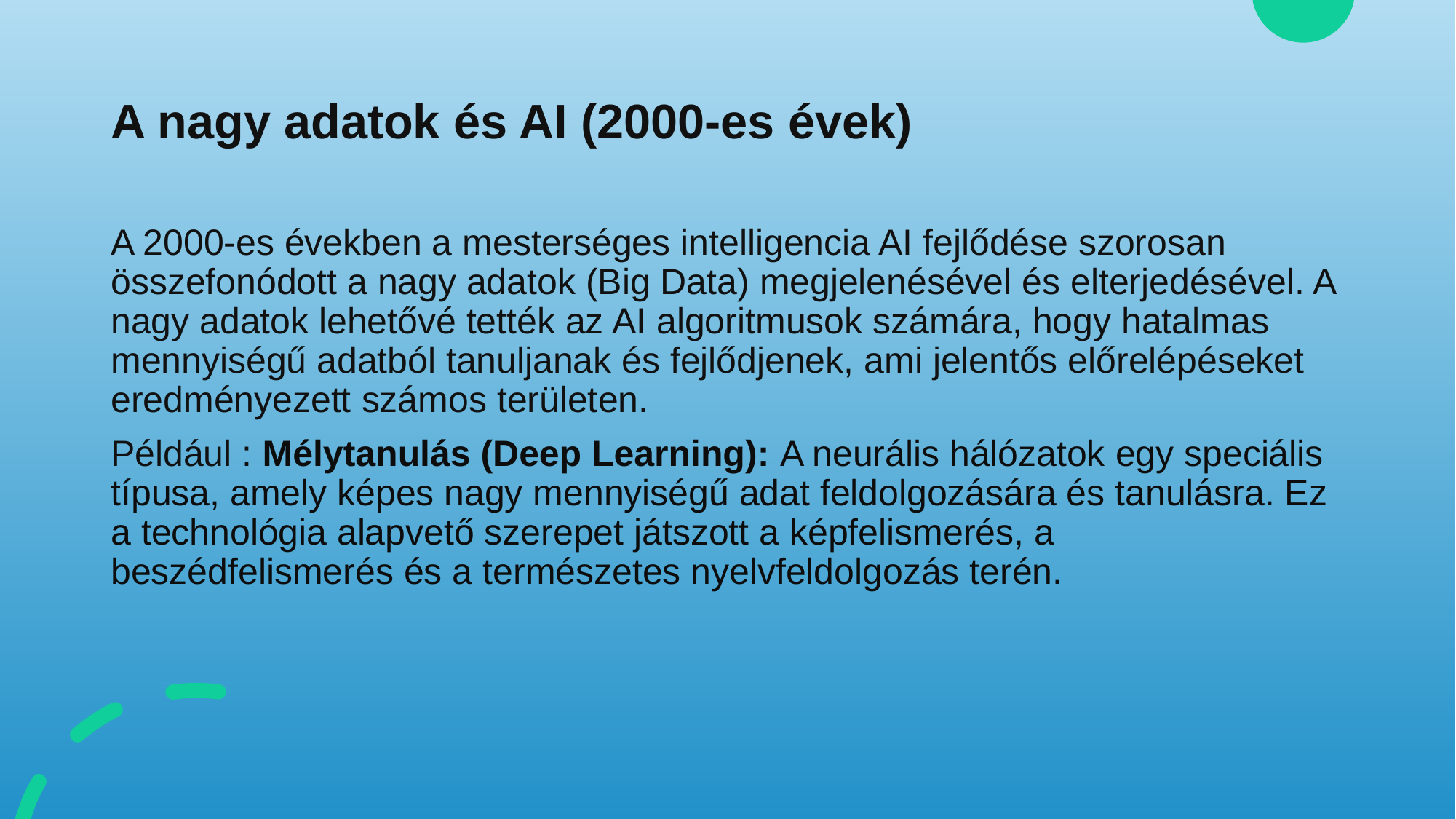

# A nagy adatok és AI (2000-es évek)
A 2000-es években a mesterséges intelligencia AI fejlődése szorosan összefonódott a nagy adatok (Big Data) megjelenésével és elterjedésével. A nagy adatok lehetővé tették az AI algoritmusok számára, hogy hatalmas mennyiségű adatból tanuljanak és fejlődjenek, ami jelentős előrelépéseket eredményezett számos területen.
Például : Mélytanulás (Deep Learning): A neurális hálózatok egy speciális típusa, amely képes nagy mennyiségű adat feldolgozására és tanulásra. Ez a technológia alapvető szerepet játszott a képfelismerés, a beszédfelismerés és a természetes nyelvfeldolgozás terén.